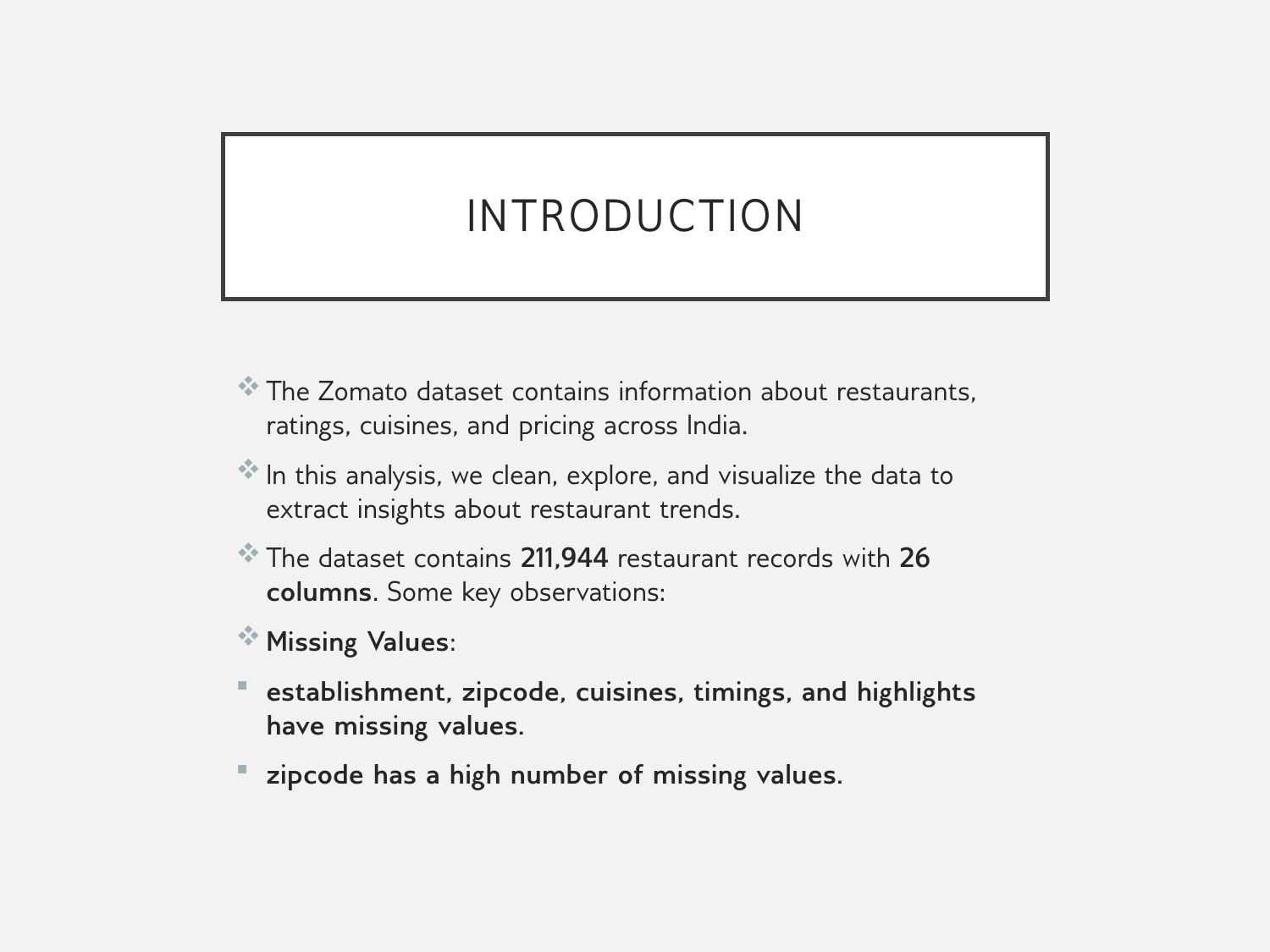

# Introduction
The Zomato dataset contains information about restaurants, ratings, cuisines, and pricing across India.
In this analysis, we clean, explore, and visualize the data to extract insights about restaurant trends.
The dataset contains 211,944 restaurant records with 26 columns. Some key observations:
Missing Values:
establishment, zipcode, cuisines, timings, and highlights have missing values.
zipcode has a high number of missing values.